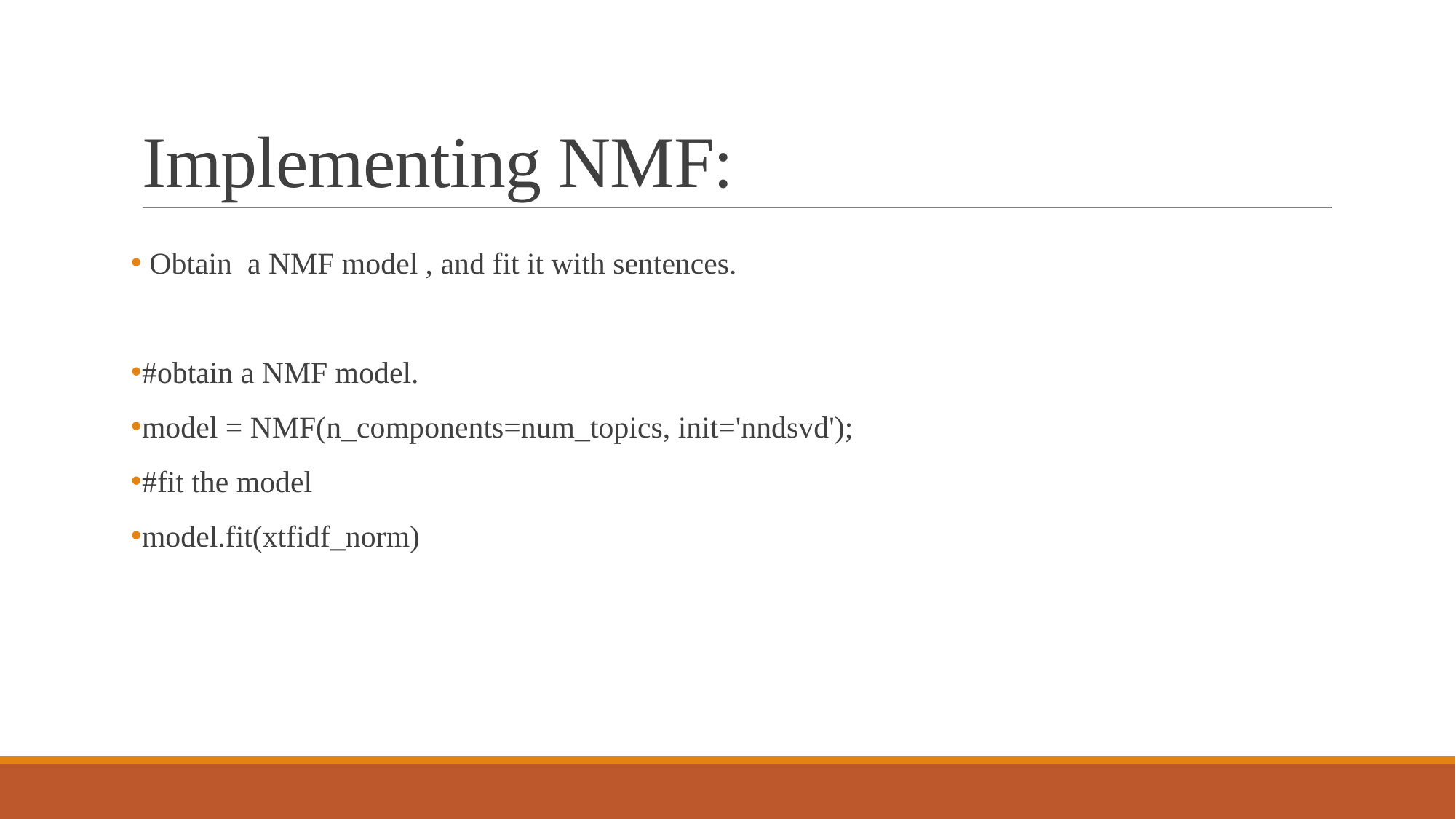

# Implementing NMF:
 Obtain  a NMF model , and fit it with sentences.

#obtain a NMF model.
model = NMF(n_components=num_topics, init='nndsvd');
#fit the model
model.fit(xtfidf_norm)